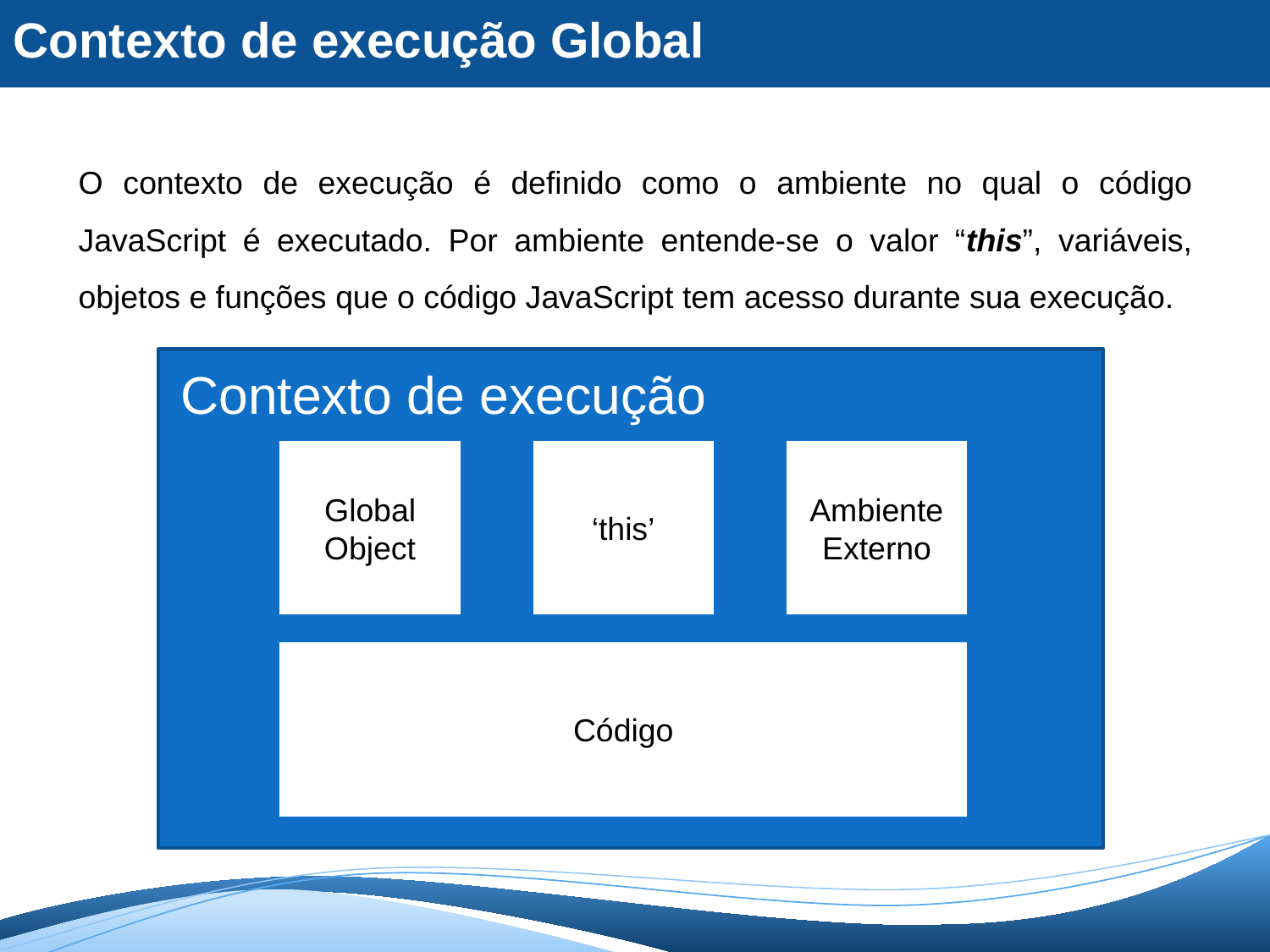

Contexto de execução Global
O contexto de execução é definido como o ambiente no qual o código JavaScript é executado. Por ambiente entende-se o valor “this”, variáveis, objetos e funções que o código JavaScript tem acesso durante sua execução.

Contexto de execução
Global Object
‘this’
Ambiente Externo
Código